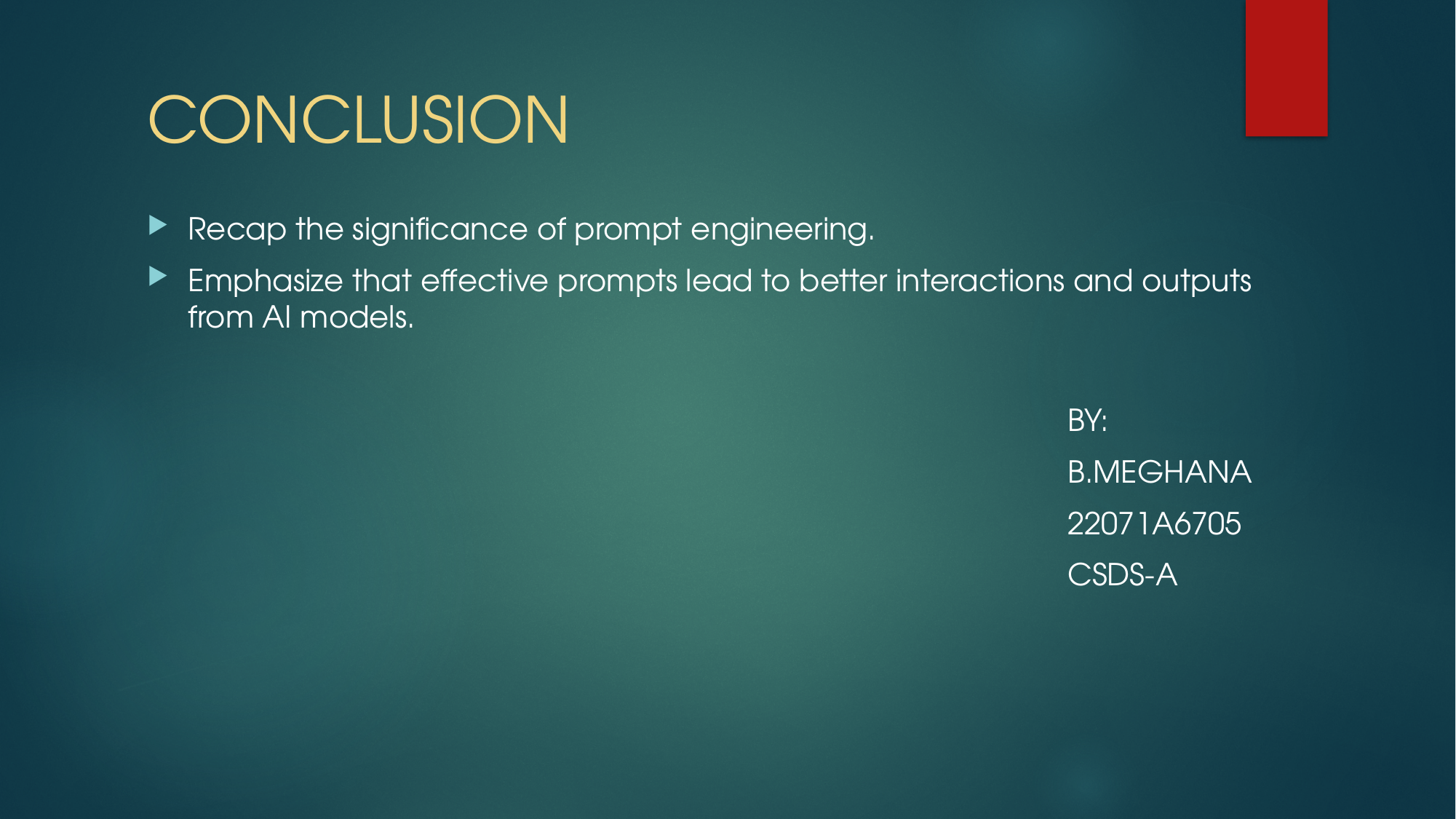

# CONCLUSION
Recap the significance of prompt engineering.
Emphasize that effective prompts lead to better interactions and outputs from AI models.

                                                                                                              BY:
                                                                                                              B.MEGHANA
                                                                                                              22071A6705
                                                                                                              CSDS-A